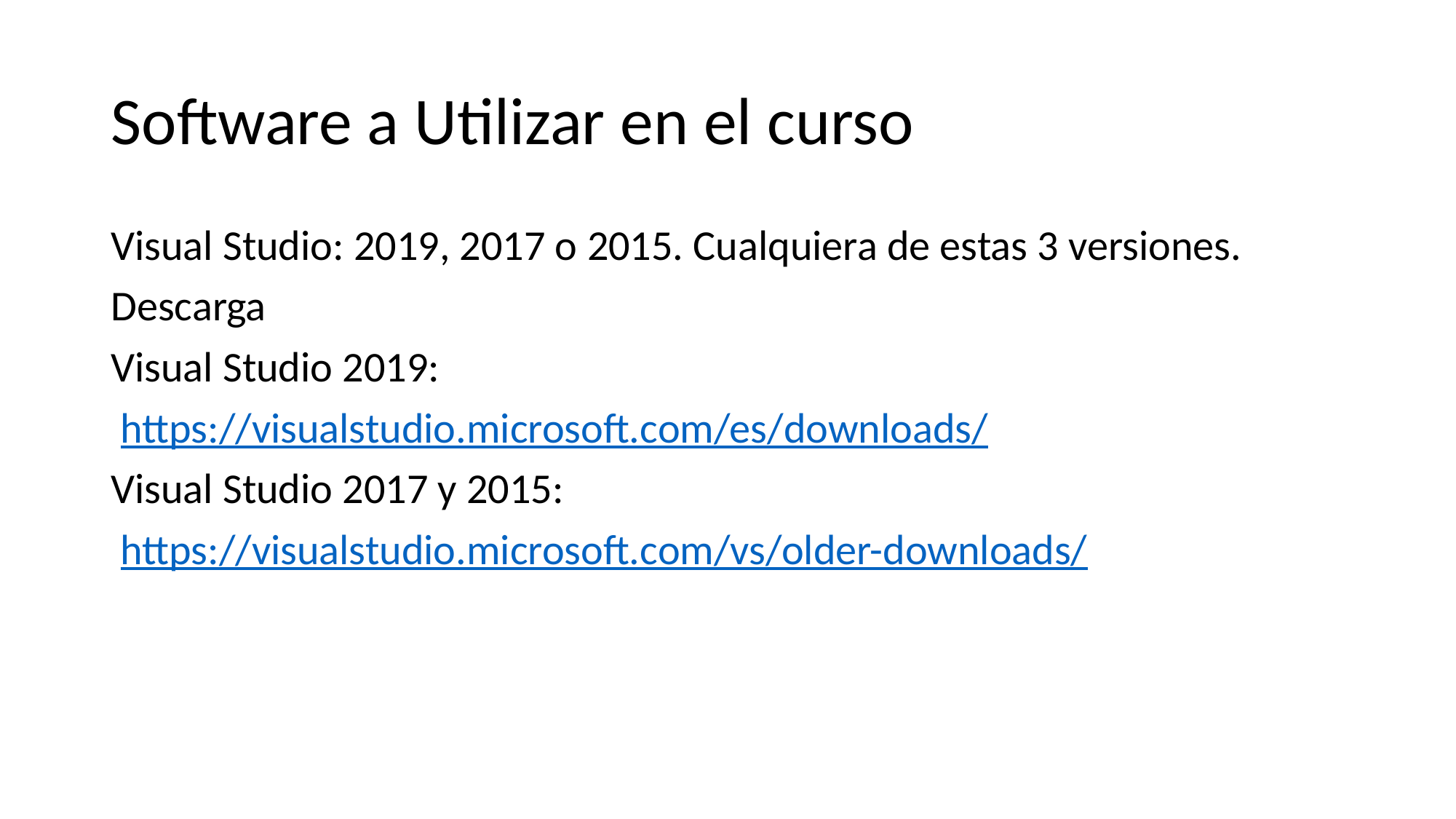

# Software a Utilizar en el curso
Visual Studio: 2019, 2017 o 2015. Cualquiera de estas 3 versiones.
Descarga
Visual Studio 2019:
 https://visualstudio.microsoft.com/es/downloads/
Visual Studio 2017 y 2015:
 https://visualstudio.microsoft.com/vs/older-downloads/